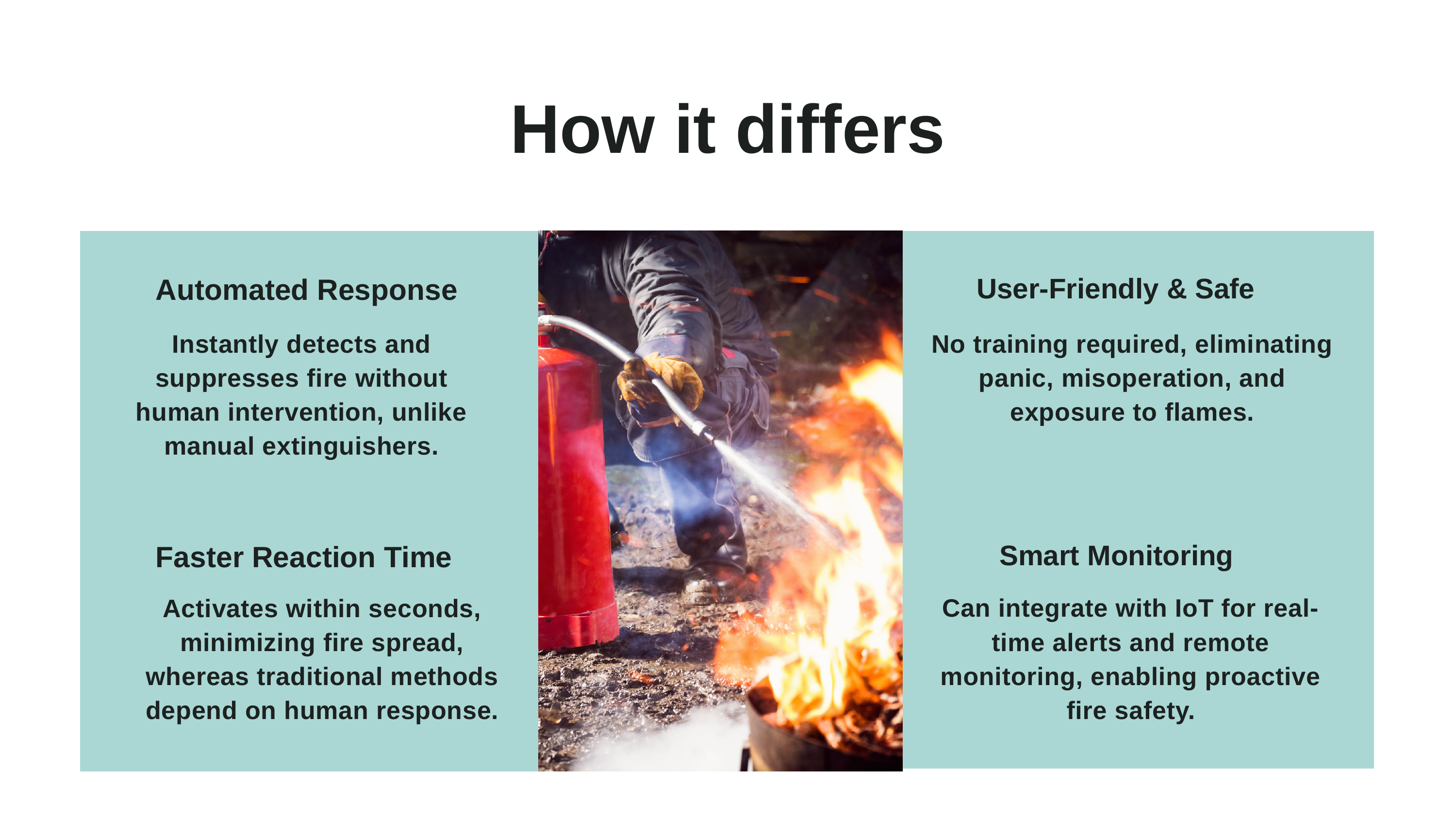

How it differs

 User-Friendly & Safe
Automated Response
Instantly detects and suppresses fire without human intervention, unlike manual extinguishers.
No training required, eliminating panic, misoperation, and exposure to flames.
Smart Monitoring
Faster Reaction Time
Can integrate with IoT for real-time alerts and remote monitoring, enabling proactive fire safety.
Activates within seconds, minimizing fire spread, whereas traditional methods depend on human response.